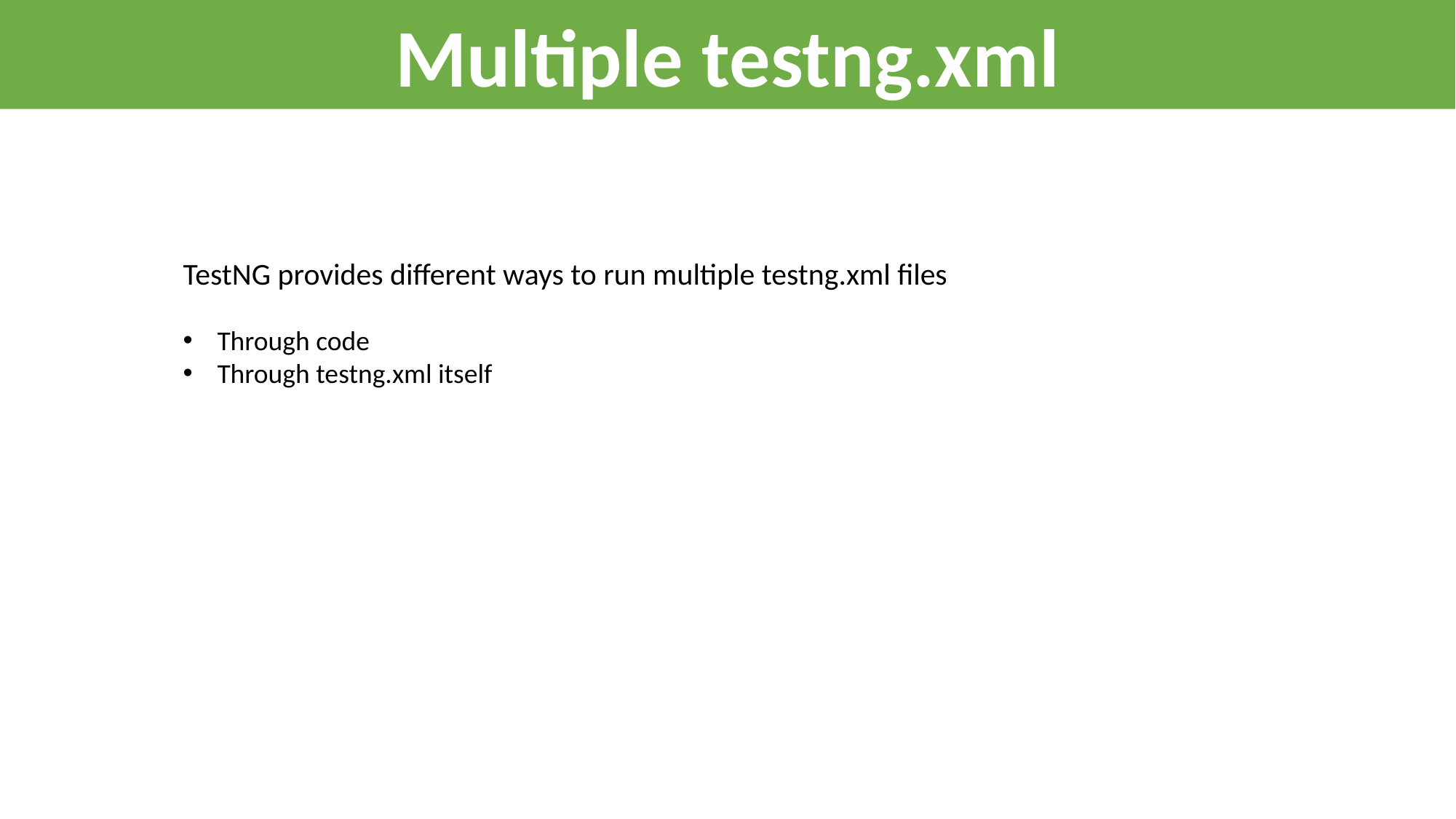

Multiple testng.xml
TestNG provides different ways to run multiple testng.xml files

Through code
Through testng.xml itself